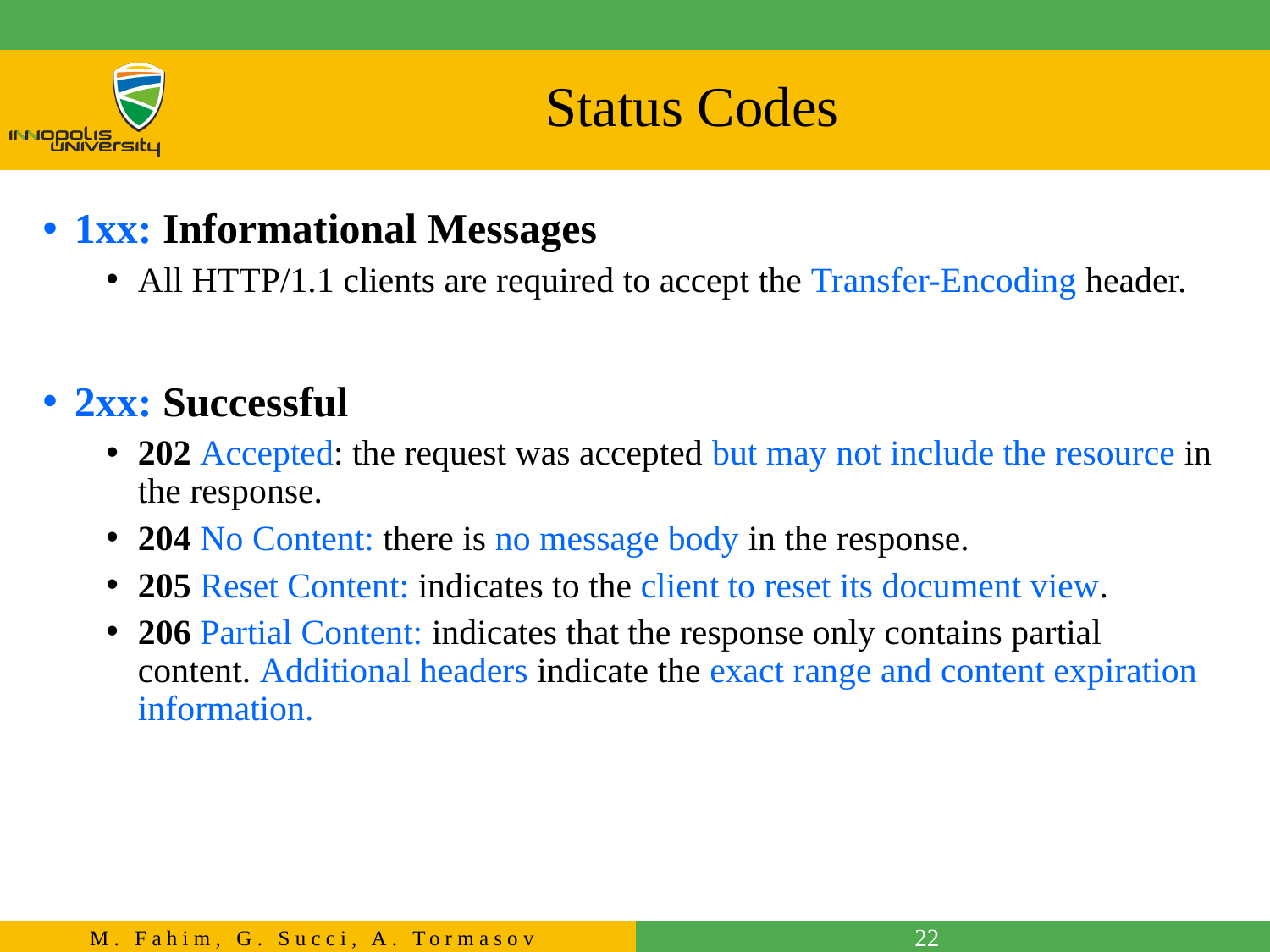

# Status Codes
1xx: Informational Messages
All HTTP/1.1 clients are required to accept the Transfer-Encoding header.

2xx: Successful
202 Accepted: the request was accepted but may not include the resource in the response.
204 No Content: there is no message body in the response.
205 Reset Content: indicates to the client to reset its document view.
206 Partial Content: indicates that the response only contains partial content. Additional headers indicate the exact range and content expiration information.

22